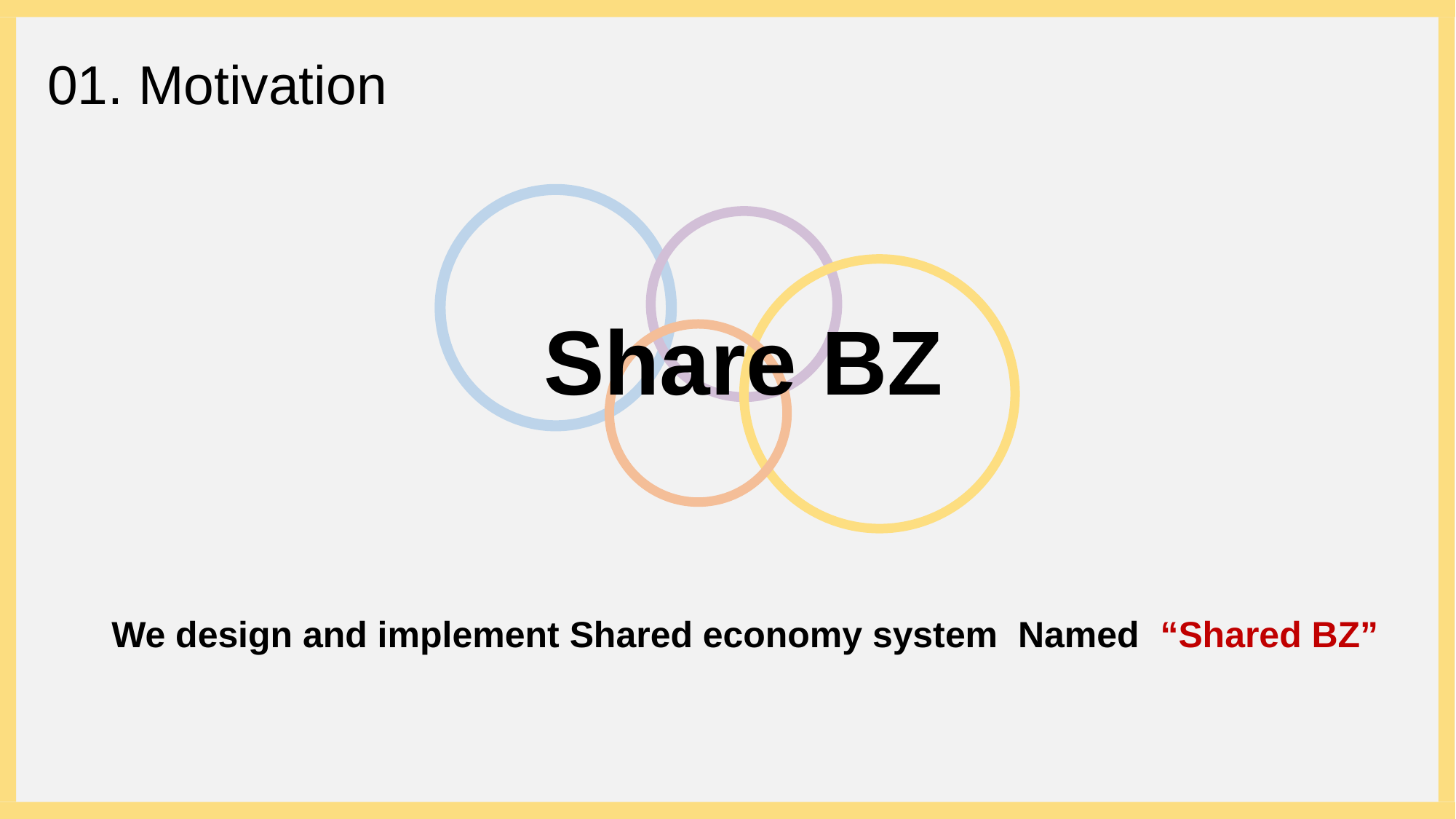

01. Motivation

Share BZ

# We design and implement Shared economy system  Named  “Shared BZ”